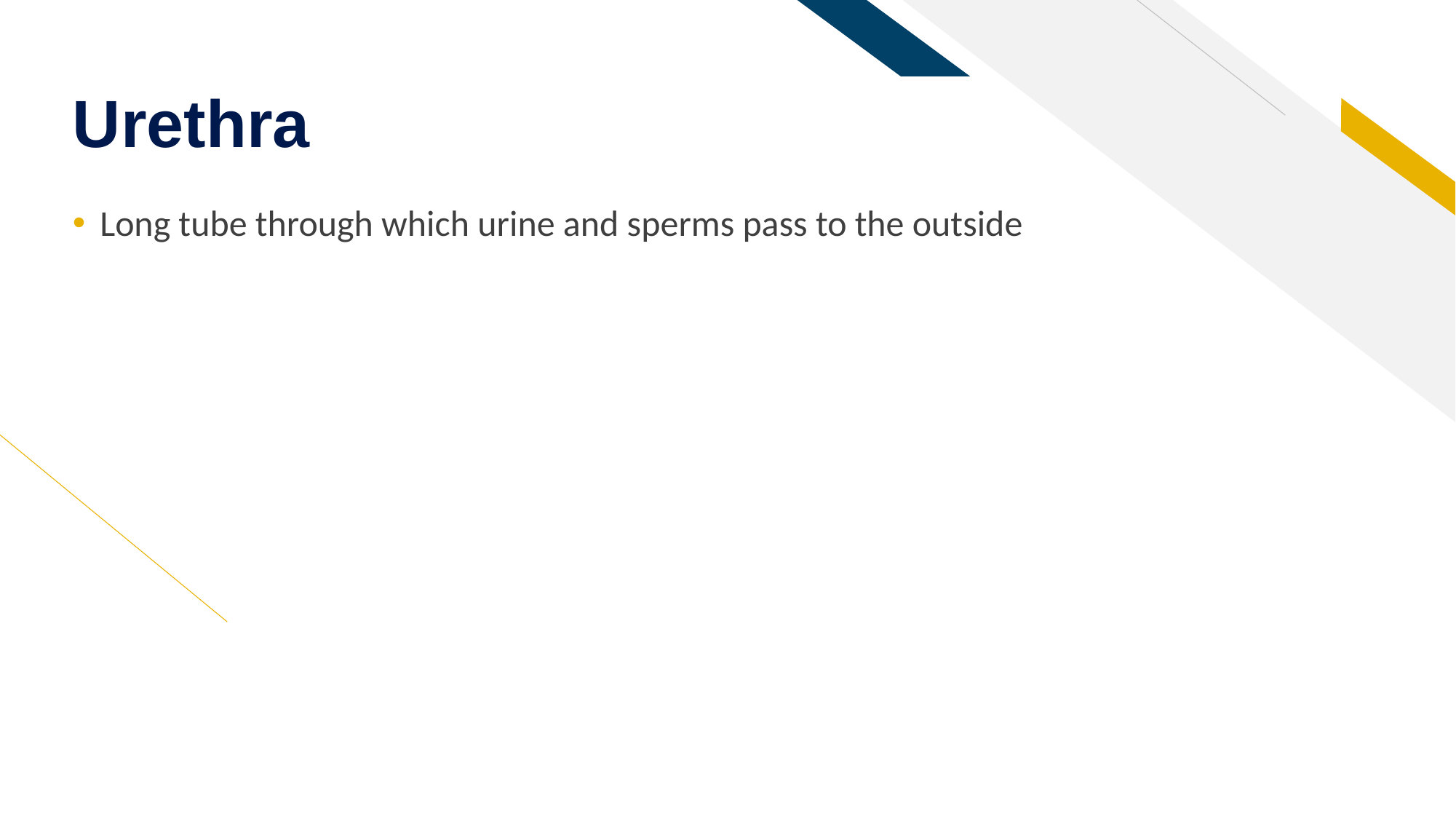

# Urethra
Long tube through which urine and sperms pass to the outside